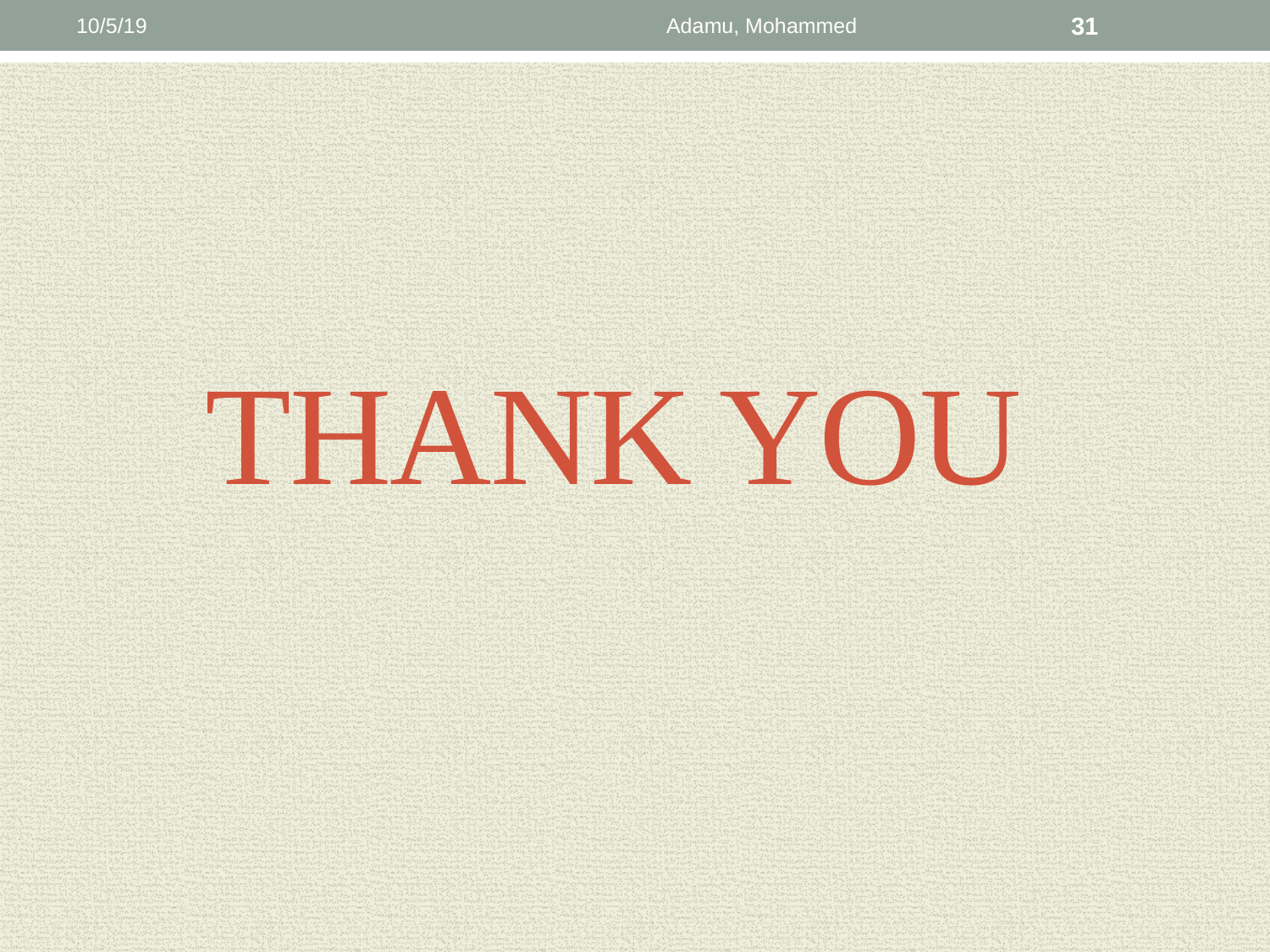

10/5/19
Adamu, Mohammed
31
# THANK YOU